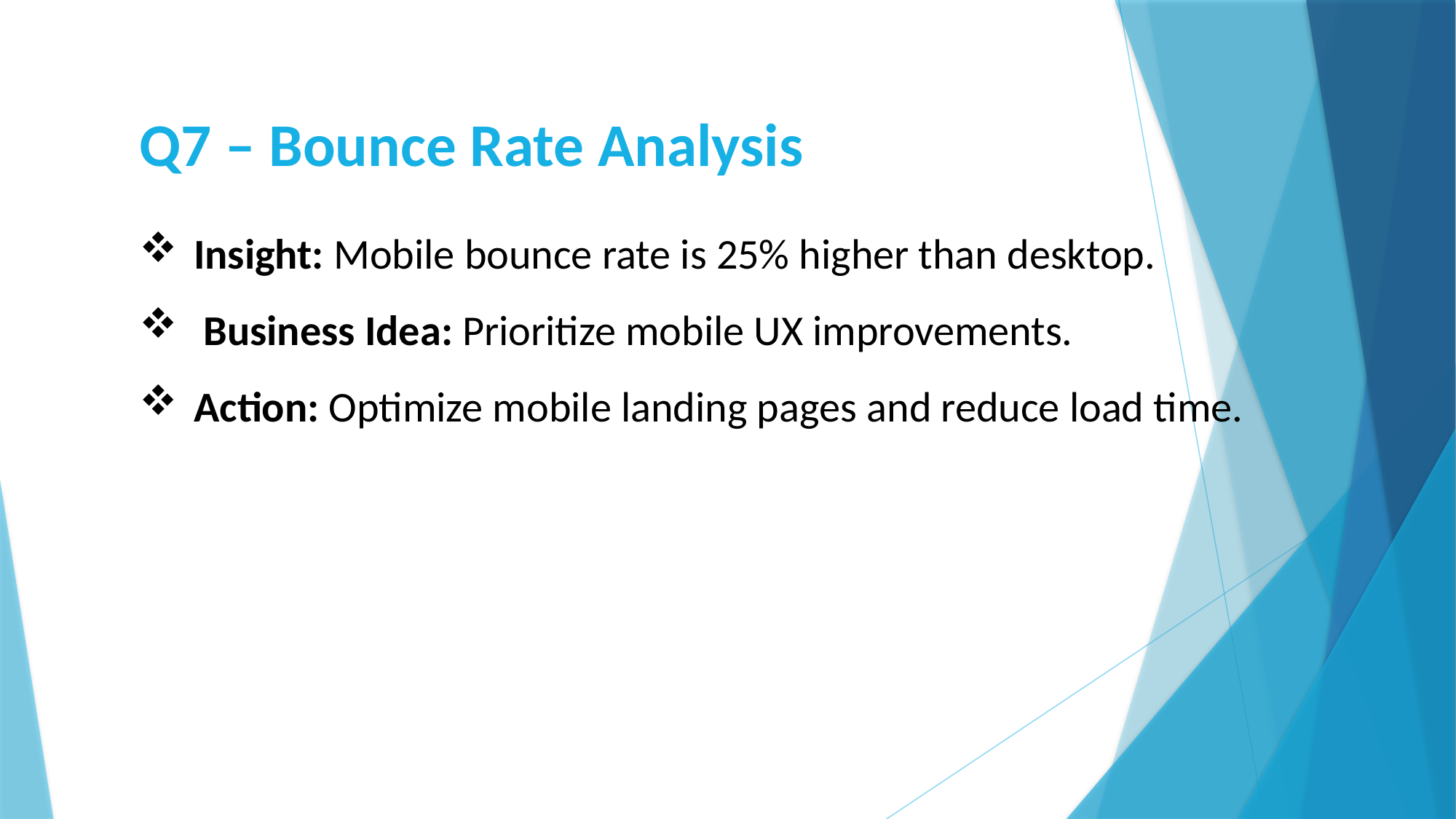

# Q7 – Bounce Rate Analysis
Insight: Mobile bounce rate is 25% higher than desktop.
 Business Idea: Prioritize mobile UX improvements.
Action: Optimize mobile landing pages and reduce load time.